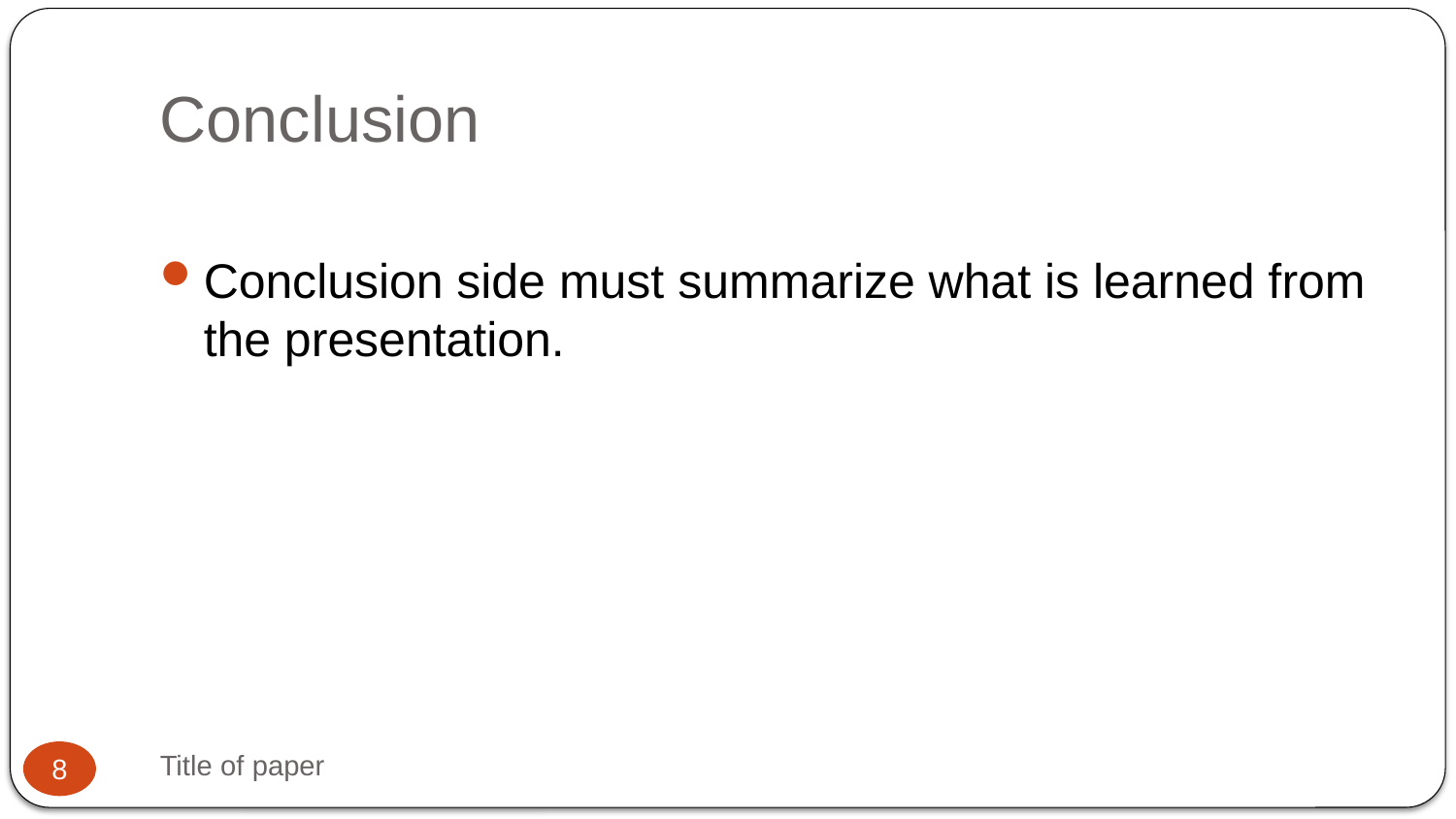

# Conclusion

Conclusion side must summarize what is learned from the presentation.

Title of paper
8